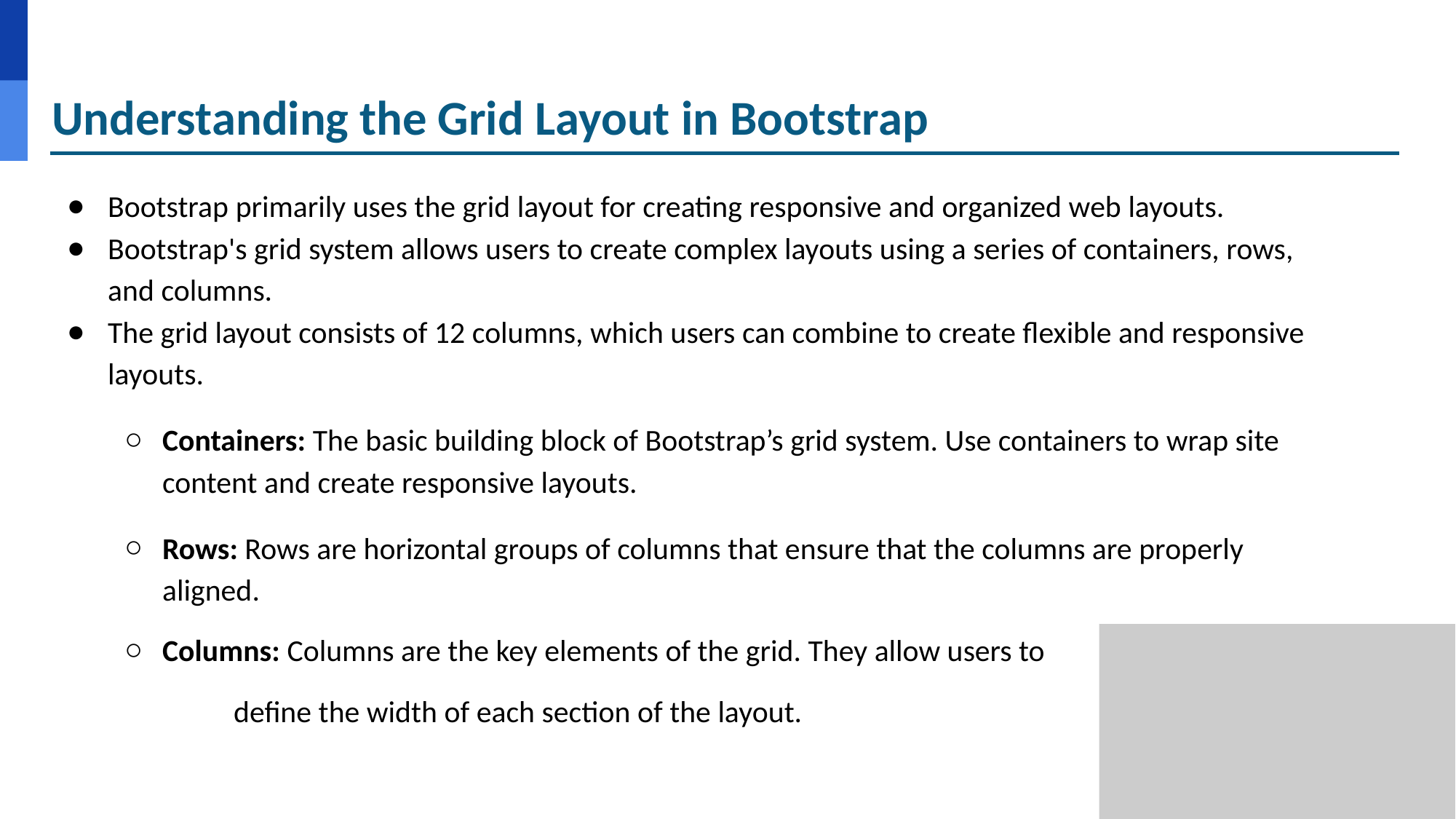

# Understanding the Grid Layout in Bootstrap
Bootstrap primarily uses the grid layout for creating responsive and organized web layouts.
Bootstrap's grid system allows users to create complex layouts using a series of containers, rows, and columns.
The grid layout consists of 12 columns, which users can combine to create flexible and responsive layouts.
Containers: The basic building block of Bootstrap’s grid system. Use containers to wrap site content and create responsive layouts.
Rows: Rows are horizontal groups of columns that ensure that the columns are properly aligned.
Columns: Columns are the key elements of the grid. They allow users to
	define the width of each section of the layout.